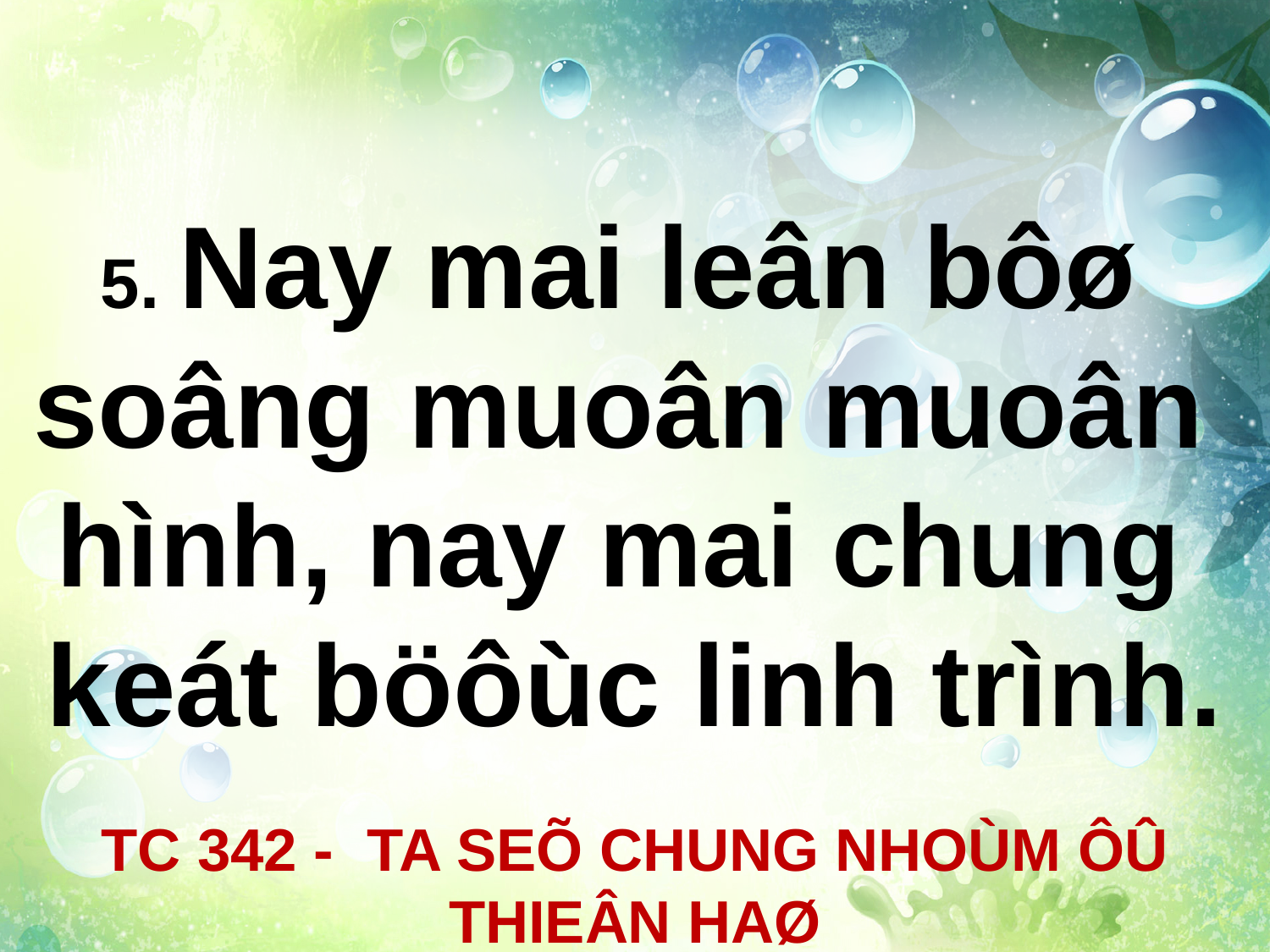

5. Nay mai leân bôø
soâng muoân muoân
hình, nay mai chung
keát böôùc linh trình.
TC 342 -  TA SEÕ CHUNG NHOÙM ÔÛ THIEÂN HAØ